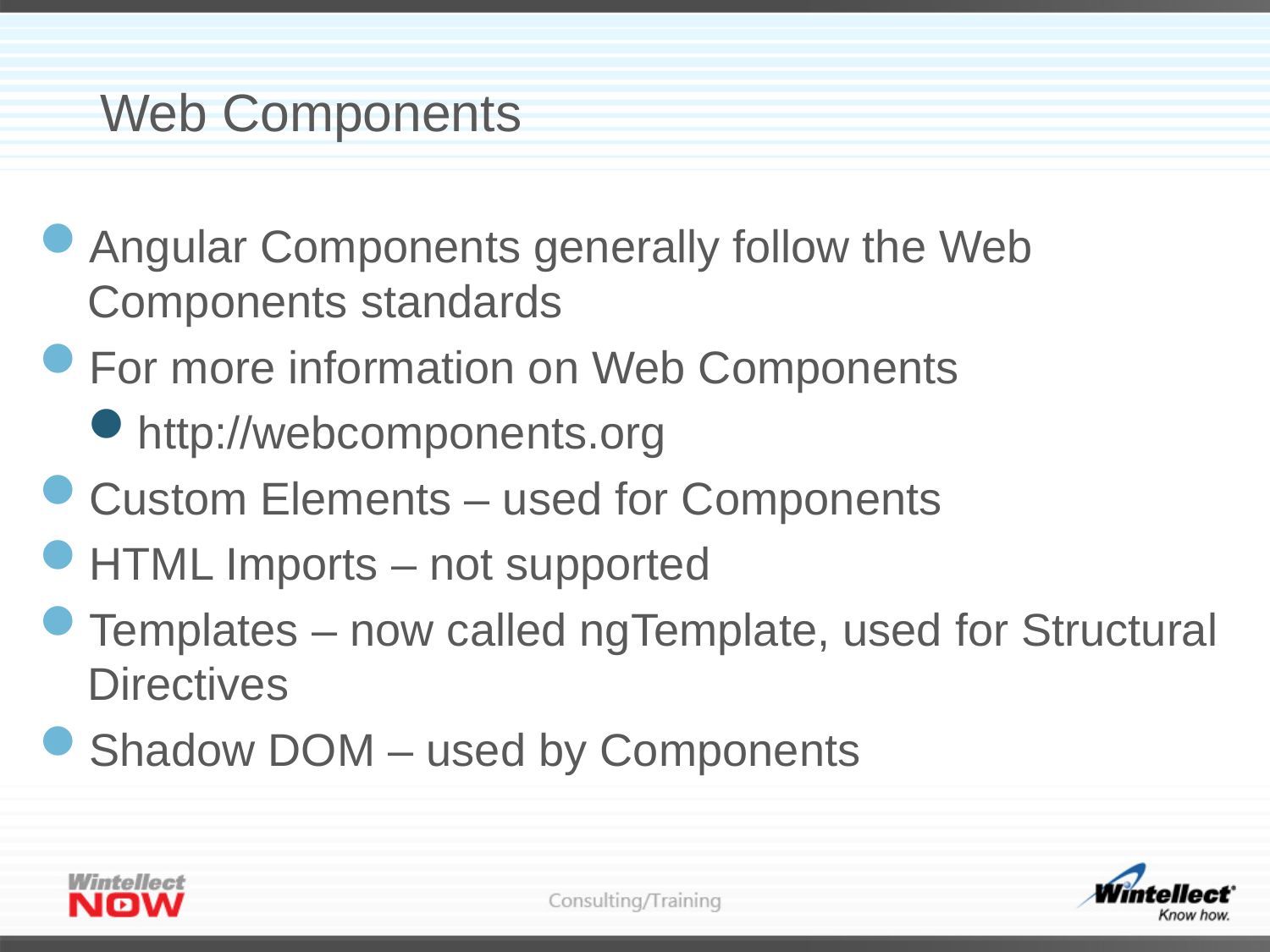

# Web Components
Angular Components generally follow the Web Components standards
For more information on Web Components
http://webcomponents.org
Custom Elements – used for Components
HTML Imports – not supported
Templates – now called ngTemplate, used for Structural Directives
Shadow DOM – used by Components